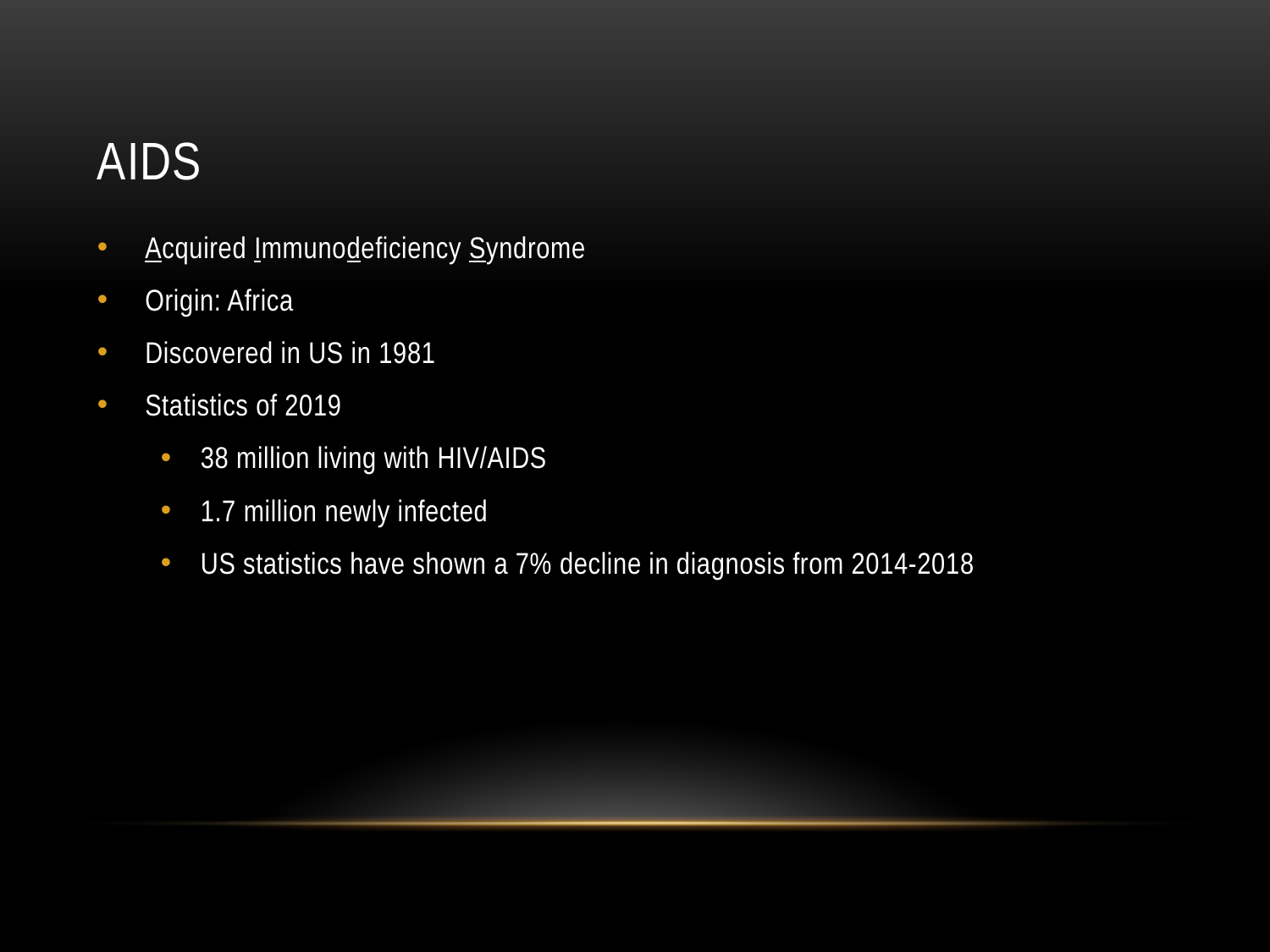

# AIDS
Acquired Immunodeficiency Syndrome
Origin: Africa
Discovered in US in 1981
Statistics of 2019
38 million living with HIV/AIDS
1.7 million newly infected
US statistics have shown a 7% decline in diagnosis from 2014-2018